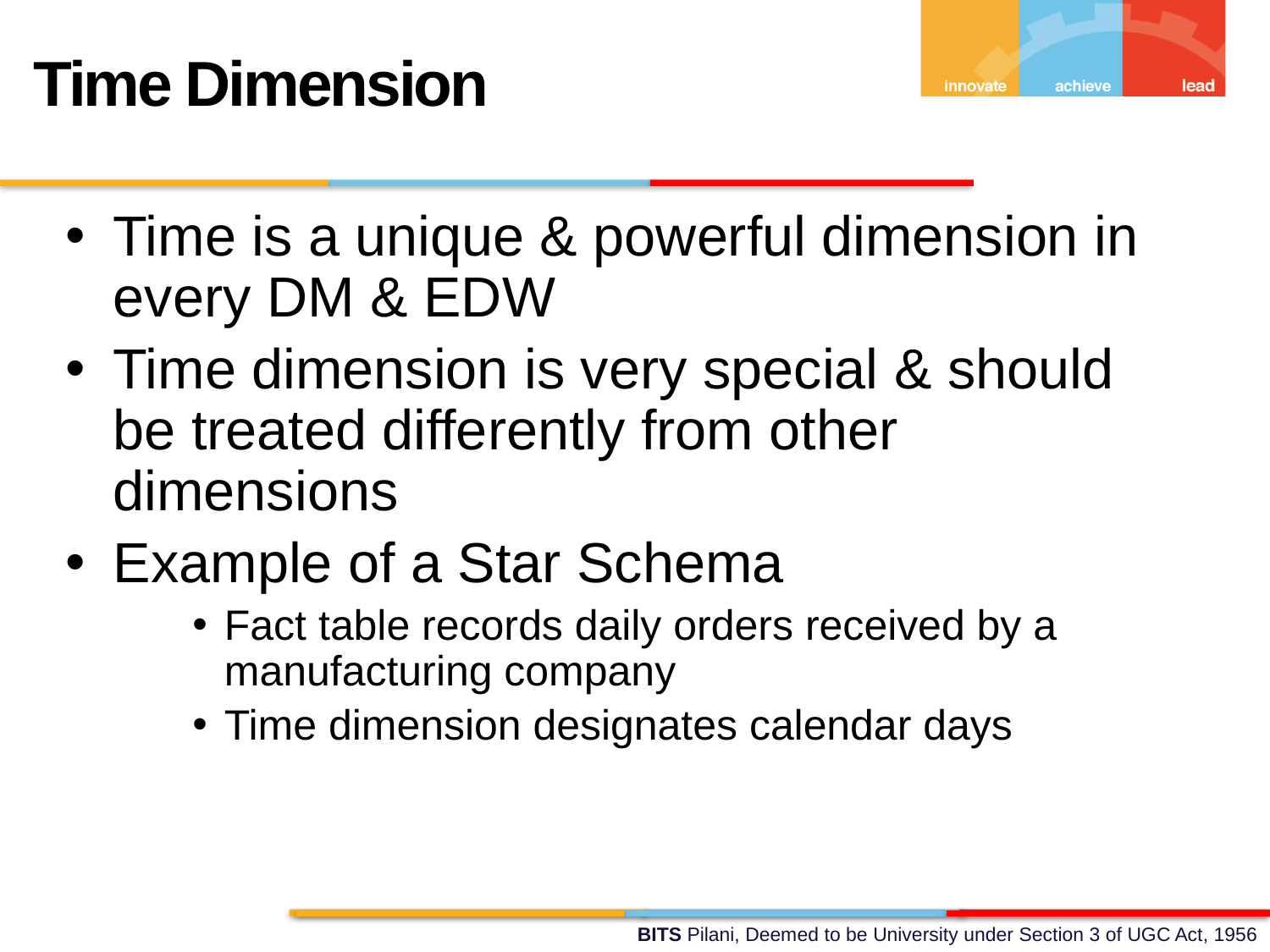

Time Dimension
Time is a unique & powerful dimension in every DM & EDW
Time dimension is very special & should be treated differently from other dimensions
Example of a Star Schema
Fact table records daily orders received by a manufacturing company
Time dimension designates calendar days